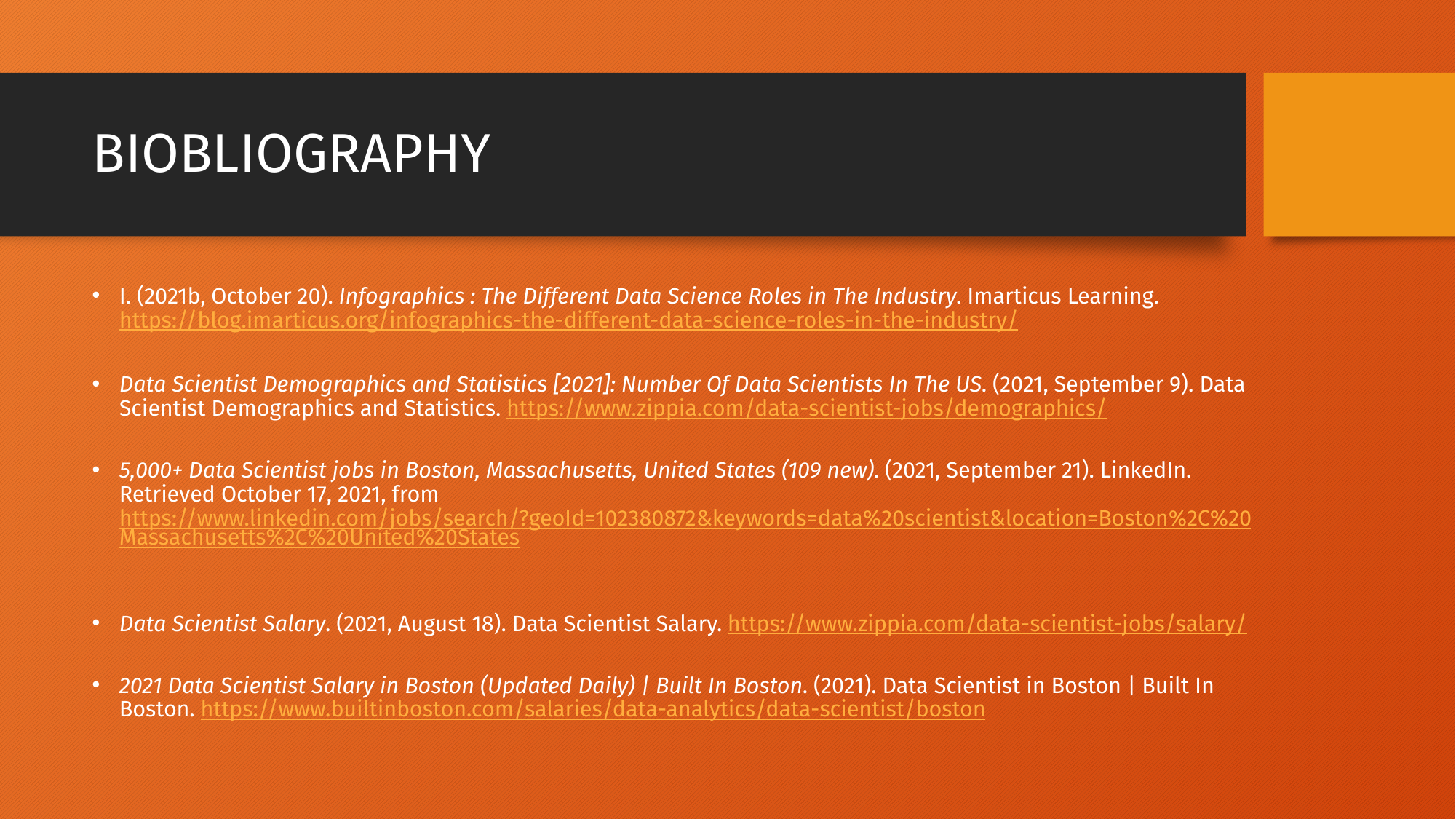

# BIOBLIOGRAPHY
I. (2021b, October 20). Infographics : The Different Data Science Roles in The Industry. Imarticus Learning. https://blog.imarticus.org/infographics-the-different-data-science-roles-in-the-industry/
Data Scientist Demographics and Statistics [2021]: Number Of Data Scientists In The US. (2021, September 9). Data Scientist Demographics and Statistics. https://www.zippia.com/data-scientist-jobs/demographics/
5,000+ Data Scientist jobs in Boston, Massachusetts, United States (109 new). (2021, September 21). LinkedIn. Retrieved October 17, 2021, from https://www.linkedin.com/jobs/search/?geoId=102380872&keywords=data%20scientist&location=Boston%2C%20Massachusetts%2C%20United%20States
Data Scientist Salary. (2021, August 18). Data Scientist Salary. https://www.zippia.com/data-scientist-jobs/salary/
2021 Data Scientist Salary in Boston (Updated Daily) | Built In Boston. (2021). Data Scientist in Boston | Built In Boston. https://www.builtinboston.com/salaries/data-analytics/data-scientist/boston